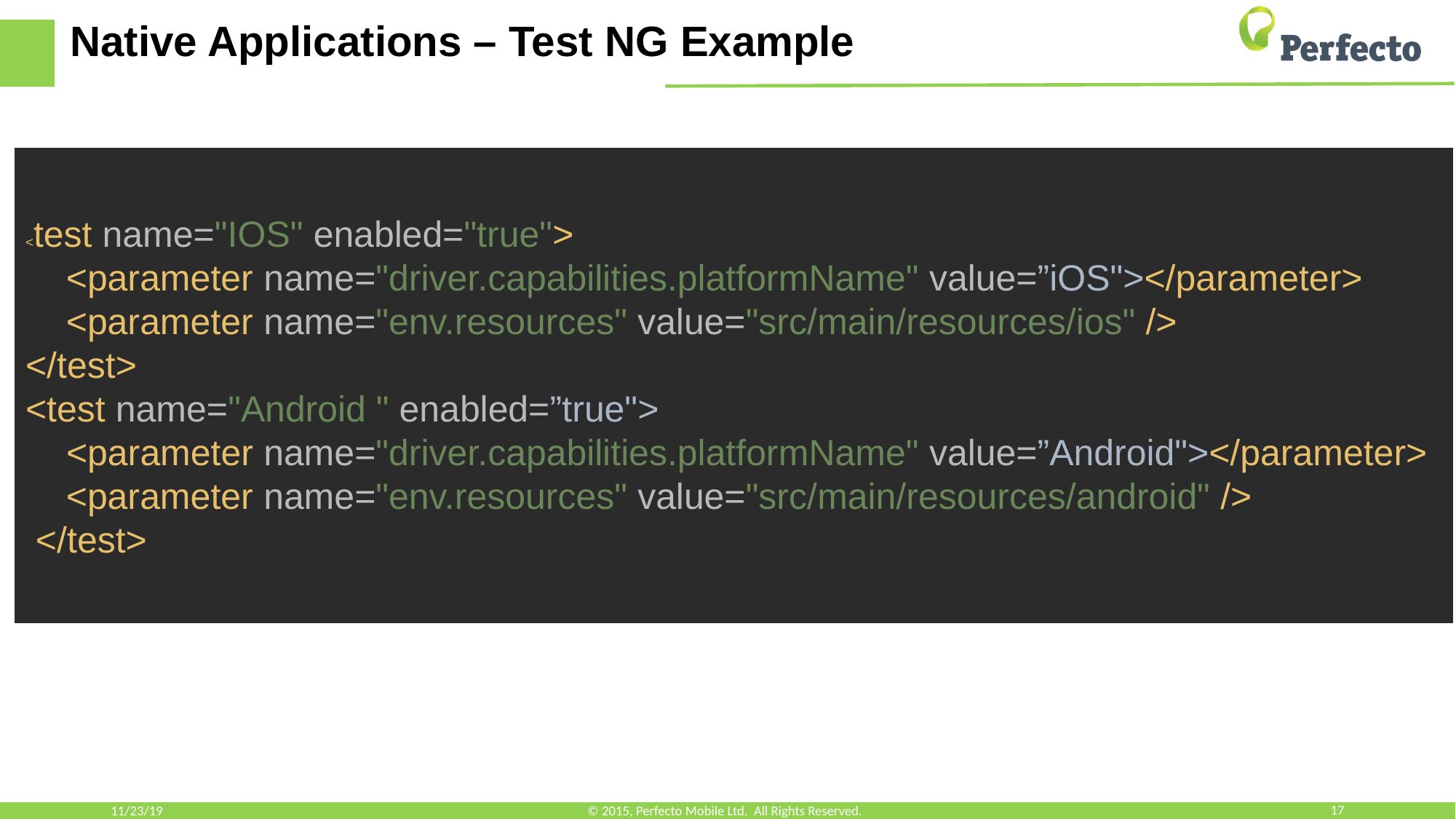

# Native Applications – Test NG Example
<test name="IOS" enabled="true">
    <parameter name="driver.capabilities.platformName" value=”iOS"></parameter>
    <parameter name="env.resources" value="src/main/resources/ios" />
</test>
<test name="Android " enabled=”true">
    <parameter name="driver.capabilities.platformName" value=”Android"></parameter>
    <parameter name="env.resources" value="src/main/resources/android" />
 </test>
11/23/19
© 2015, Perfecto Mobile Ltd.  All Rights Reserved.
17